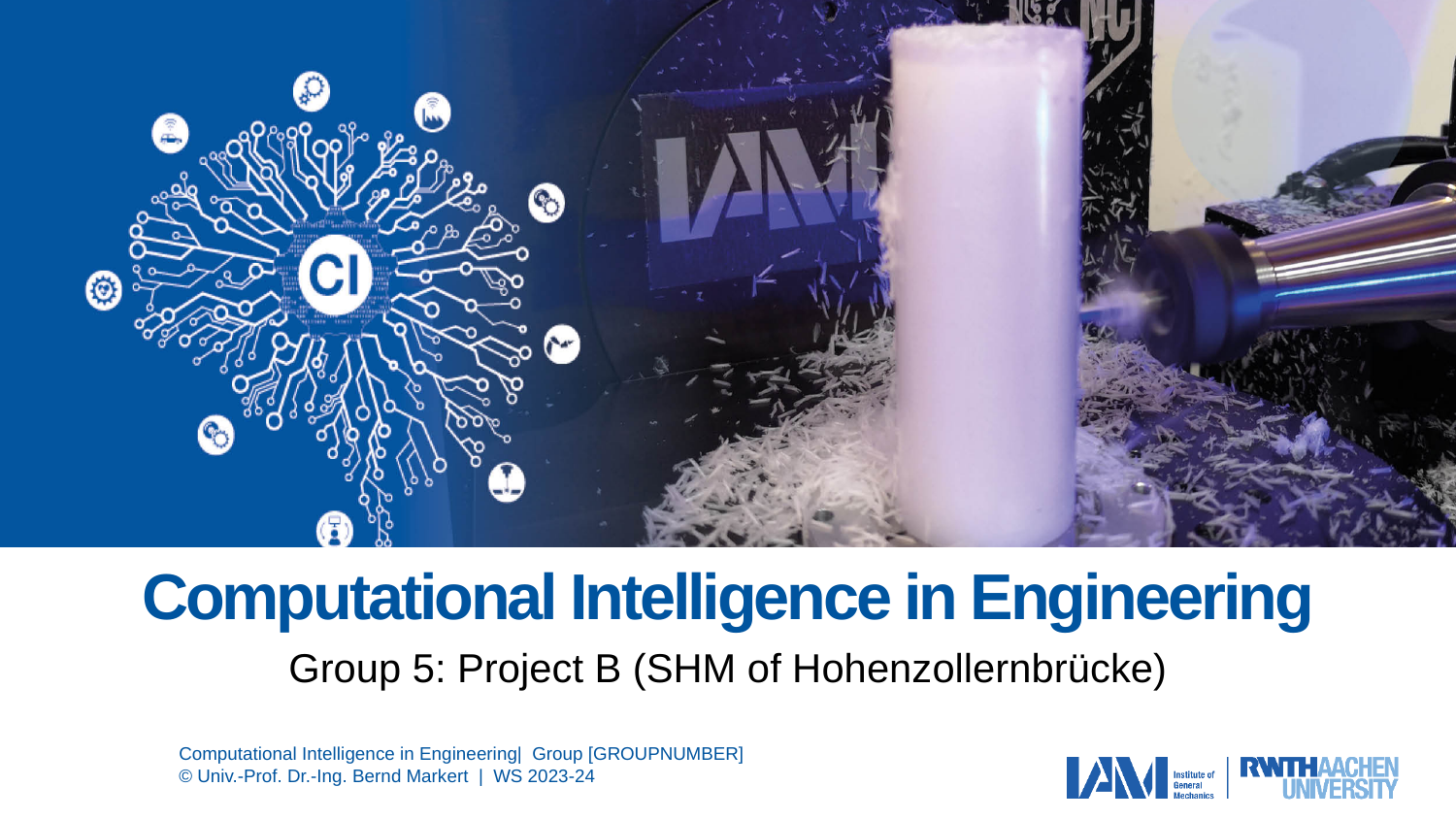

# Computational Intelligence in Engineering
Group 5: Project B (SHM of Hohenzollernbrücke)